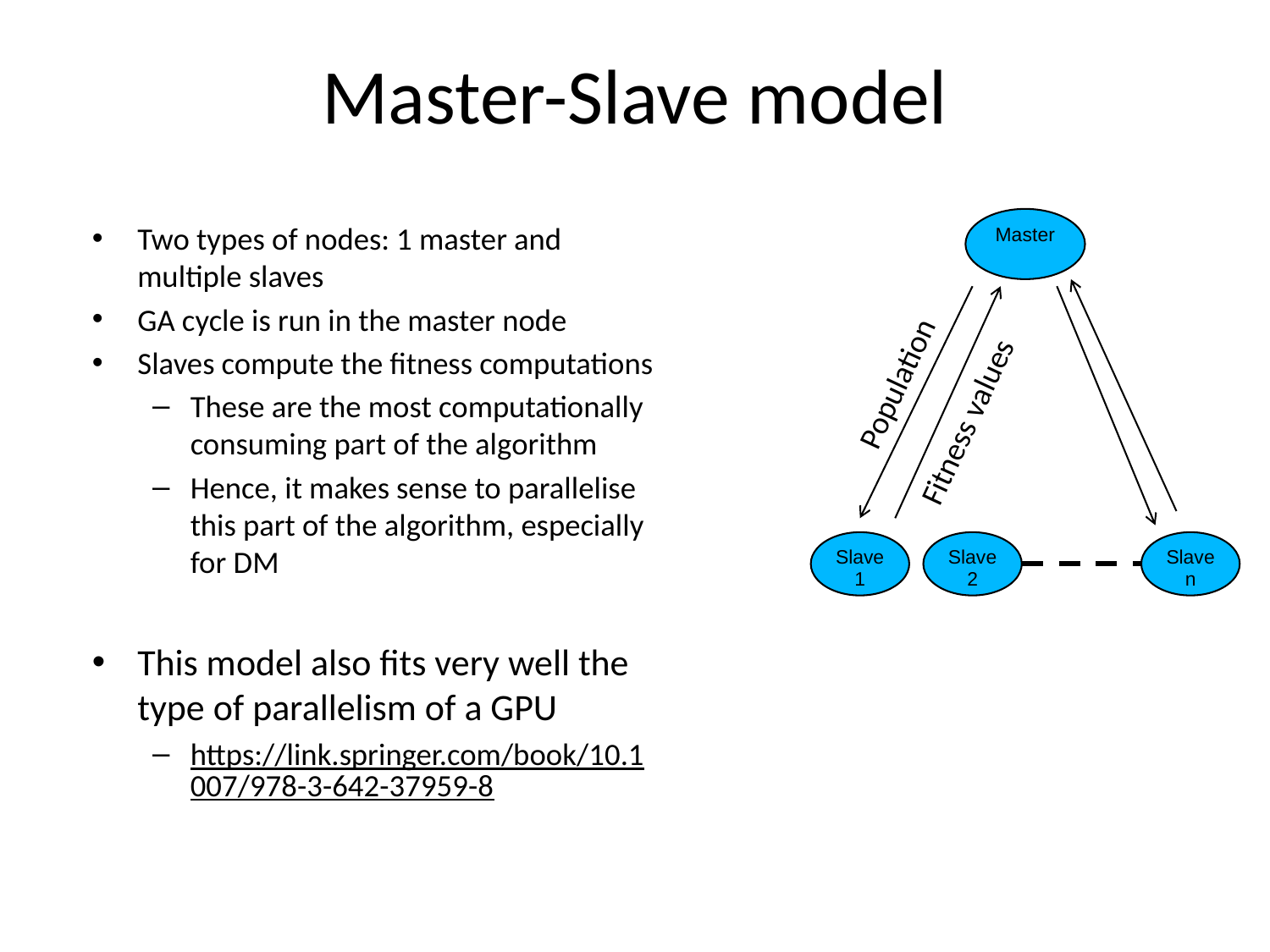

# Master-Slave model
Master
Two types of nodes: 1 master and multiple slaves
GA cycle is run in the master node
Slaves compute the fitness computations
These are the most computationally consuming part of the algorithm
Hence, it makes sense to parallelise this part of the algorithm, especially for DM

This model also fits very well the type of parallelism of a GPU
https://link.springer.com/book/10.1007/978-3-642-37959-8
Population
Fitness values
Slave 1
Slave 2
Slave n